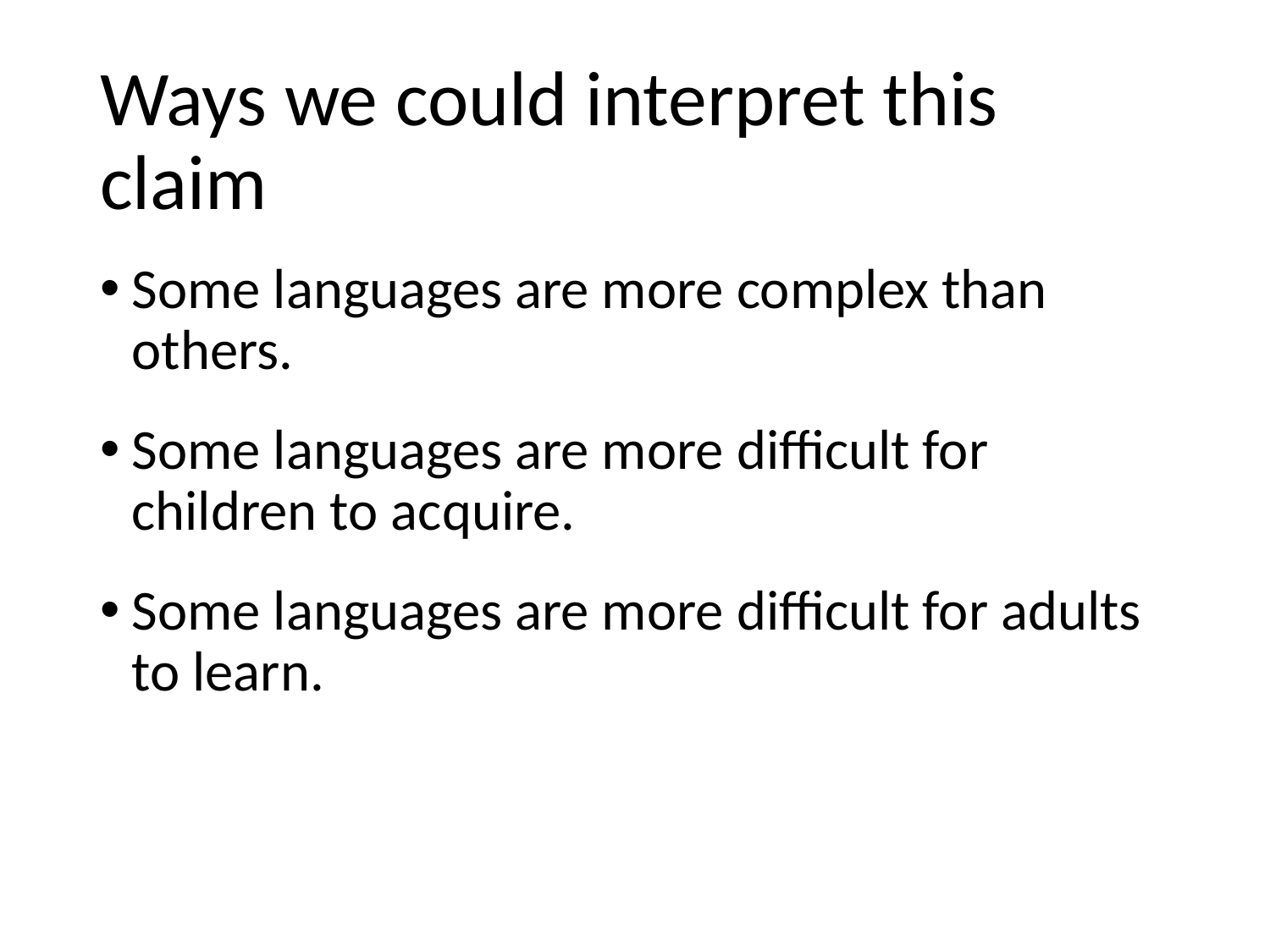

# Ways we could interpret this claim
Some languages are more complex than others.
Some languages are more difficult for children to acquire.
Some languages are more difficult for adults to learn.